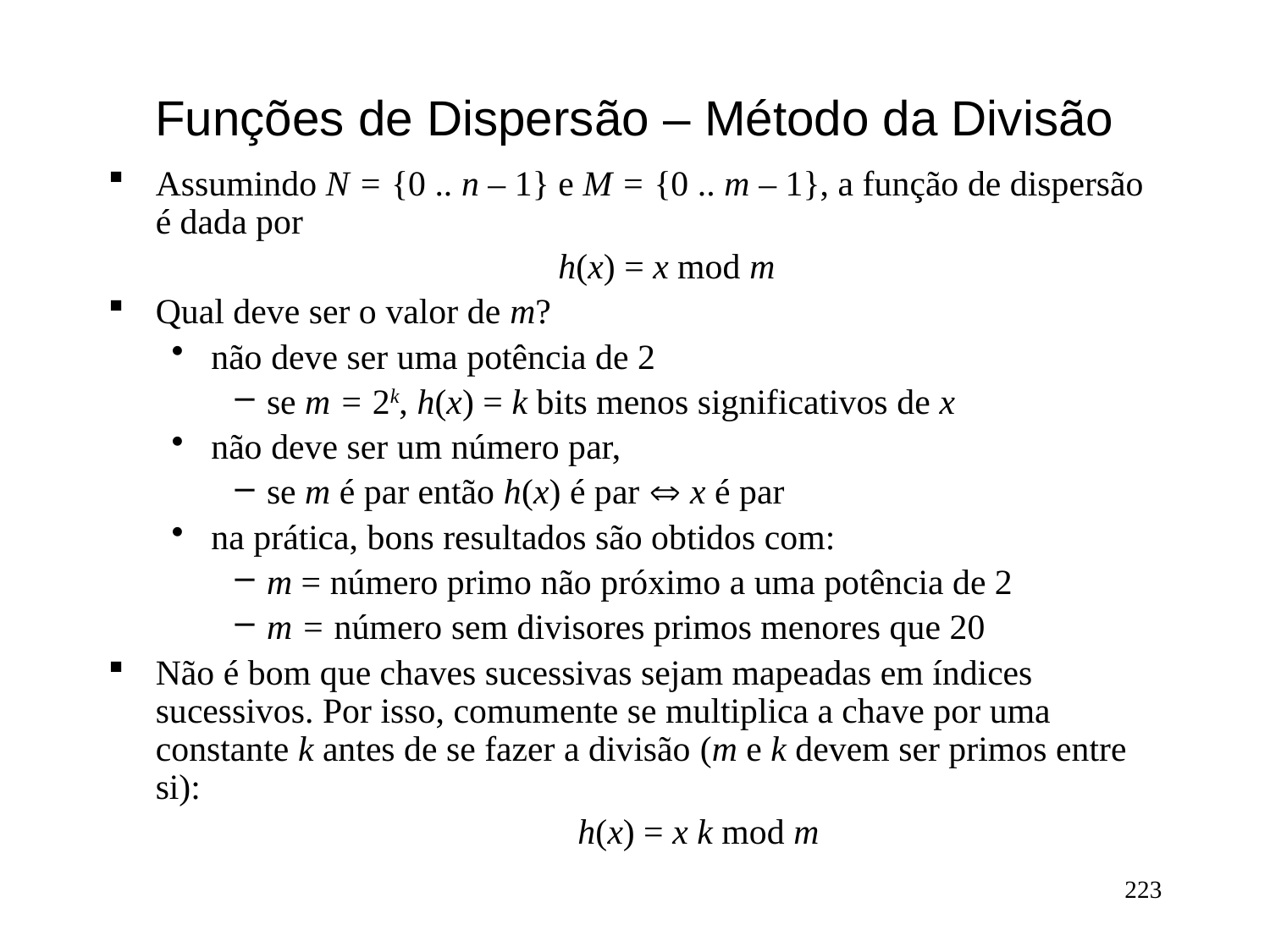

# Funções de Dispersão – Método da Divisão
Assumindo N = {0 .. n – 1} e M = {0 .. m – 1}, a função de dispersão é dada por
h(x) = x mod m
Qual deve ser o valor de m?
não deve ser uma potência de 2
se m = 2k, h(x) = k bits menos significativos de x
não deve ser um número par,
se m é par então h(x) é par ⇔ x é par
na prática, bons resultados são obtidos com:
m = número primo não próximo a uma potência de 2
m = número sem divisores primos menores que 20
Não é bom que chaves sucessivas sejam mapeadas em índices sucessivos. Por isso, comumente se multiplica a chave por uma constante k antes de se fazer a divisão (m e k devem ser primos entre si):
h(x) = x k mod m
223